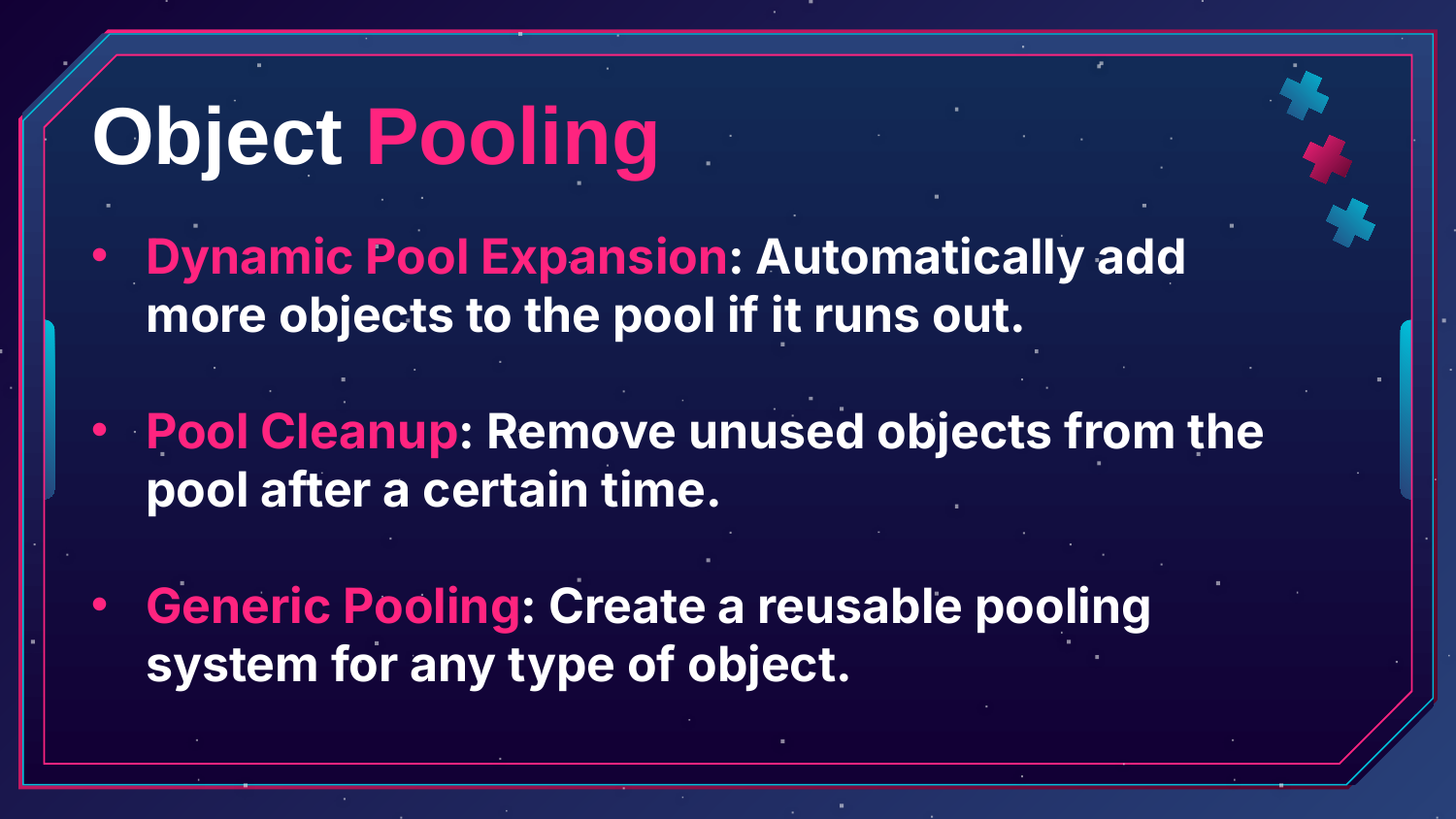

Object Pooling

Dynamic Pool Expansion: Automatically add more objects to the pool if it runs out.

Pool Cleanup: Remove unused objects from the pool after a certain time.

Generic Pooling: Create a reusable pooling system for any type of object.